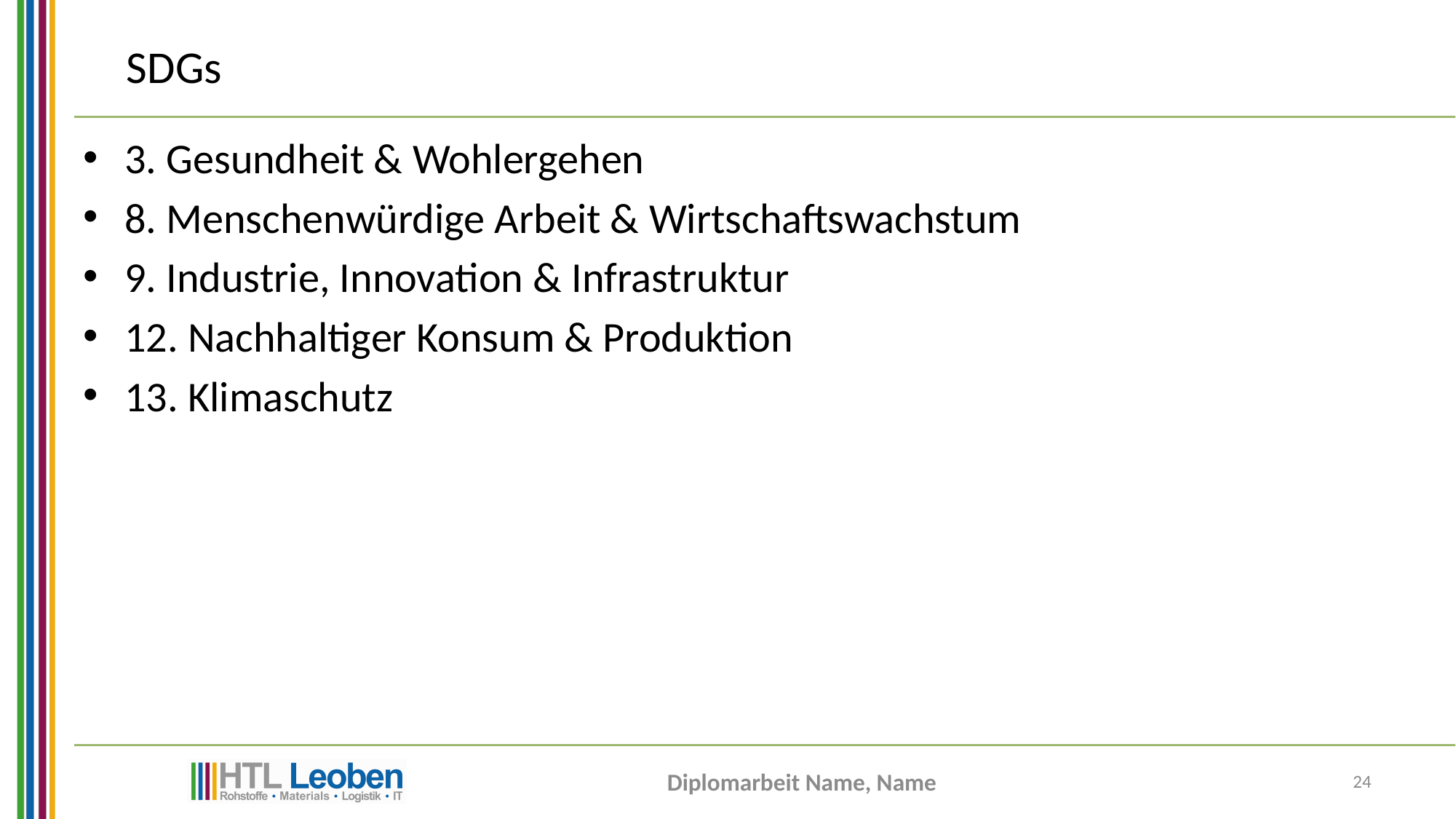

# SDGs
3. Gesundheit & Wohlergehen
8. Menschenwürdige Arbeit & Wirtschaftswachstum
9. Industrie, Innovation & Infrastruktur
12. Nachhaltiger Konsum & Produktion
13. Klimaschutz
Diplomarbeit Name, Name
24